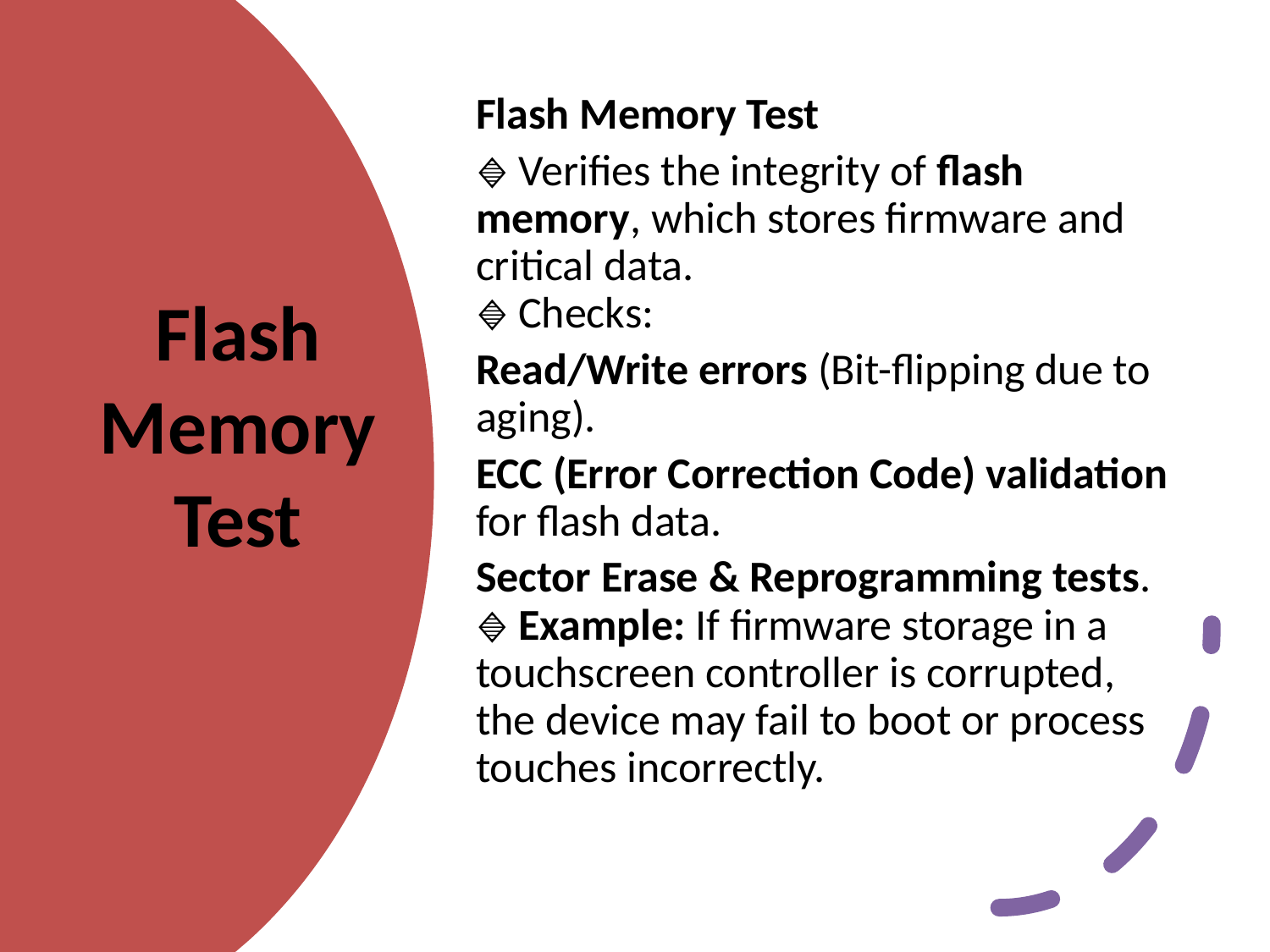

Flash Memory Test
🔹 Verifies the integrity of flash memory, which stores firmware and critical data.
🔹 Checks:
Read/Write errors (Bit-flipping due to aging).
ECC (Error Correction Code) validation for flash data.
Sector Erase & Reprogramming tests.
🔹 Example: If firmware storage in a touchscreen controller is corrupted, the device may fail to boot or process touches incorrectly.

# Flash Memory Test